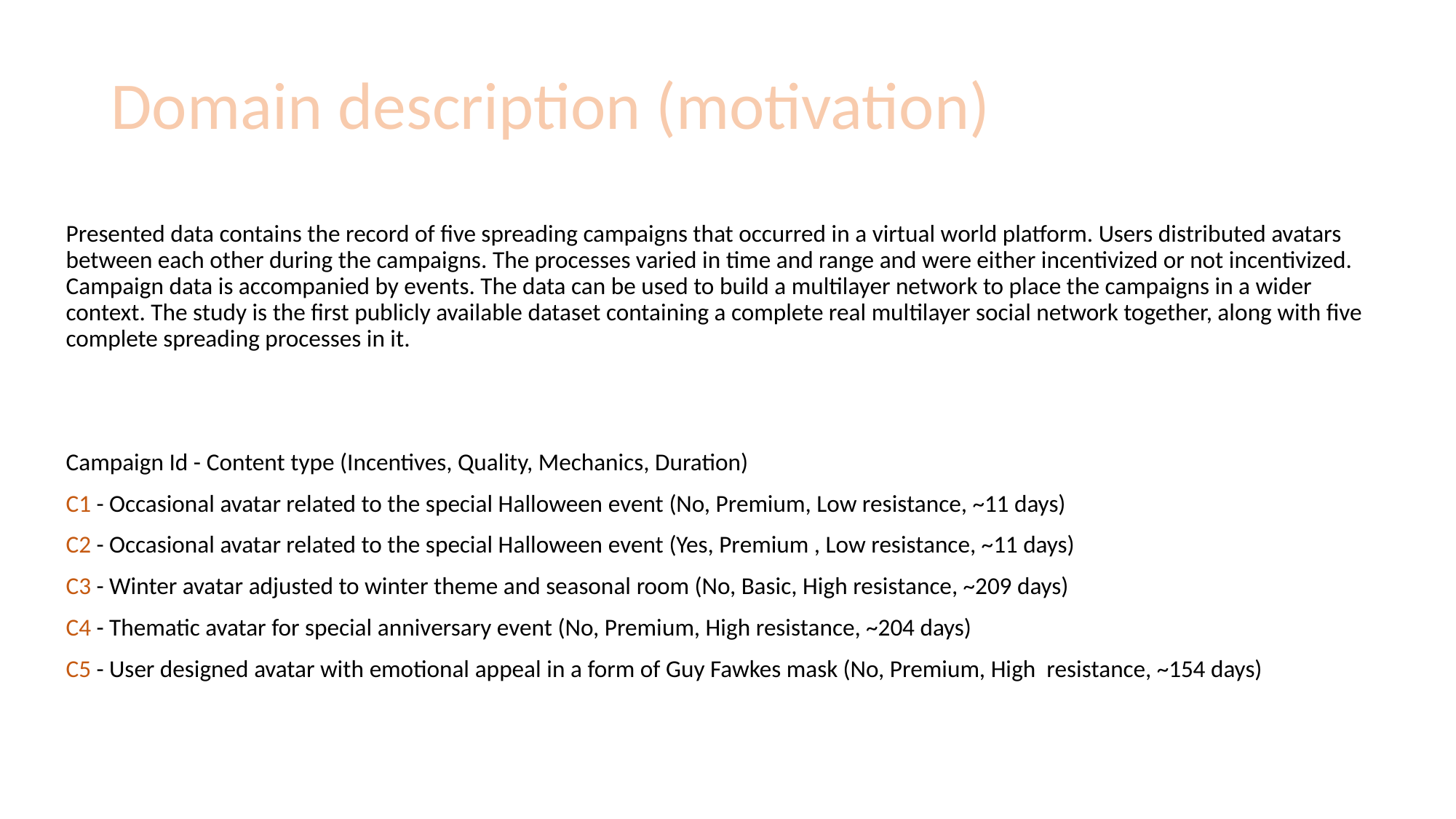

# Domain description (motivation)

Presented data contains the record of five spreading campaigns that occurred in a virtual world platform. Users distributed avatars between each other during the campaigns. The processes varied in time and range and were either incentivized or not incentivized. Campaign data is accompanied by events. The data can be used to build a multilayer network to place the campaigns in a wider context. The study is the first publicly available dataset containing a complete real multilayer social network together, along with five complete spreading processes in it.

Campaign Id - Content type (Incentives, Quality, Mechanics, Duration)
C1 - Occasional avatar related to the special Halloween event (No, Premium, Low resistance, ~11 days)
C2 - Occasional avatar related to the special Halloween event (Yes, Premium , Low resistance, ~11 days)
C3 - Winter avatar adjusted to winter theme and seasonal room (No, Basic, High resistance, ~209 days)
C4 - Thematic avatar for special anniversary event (No, Premium, High resistance, ~204 days)
C5 - User designed avatar with emotional appeal in a form of Guy Fawkes mask (No, Premium, High  resistance, ~154 days)